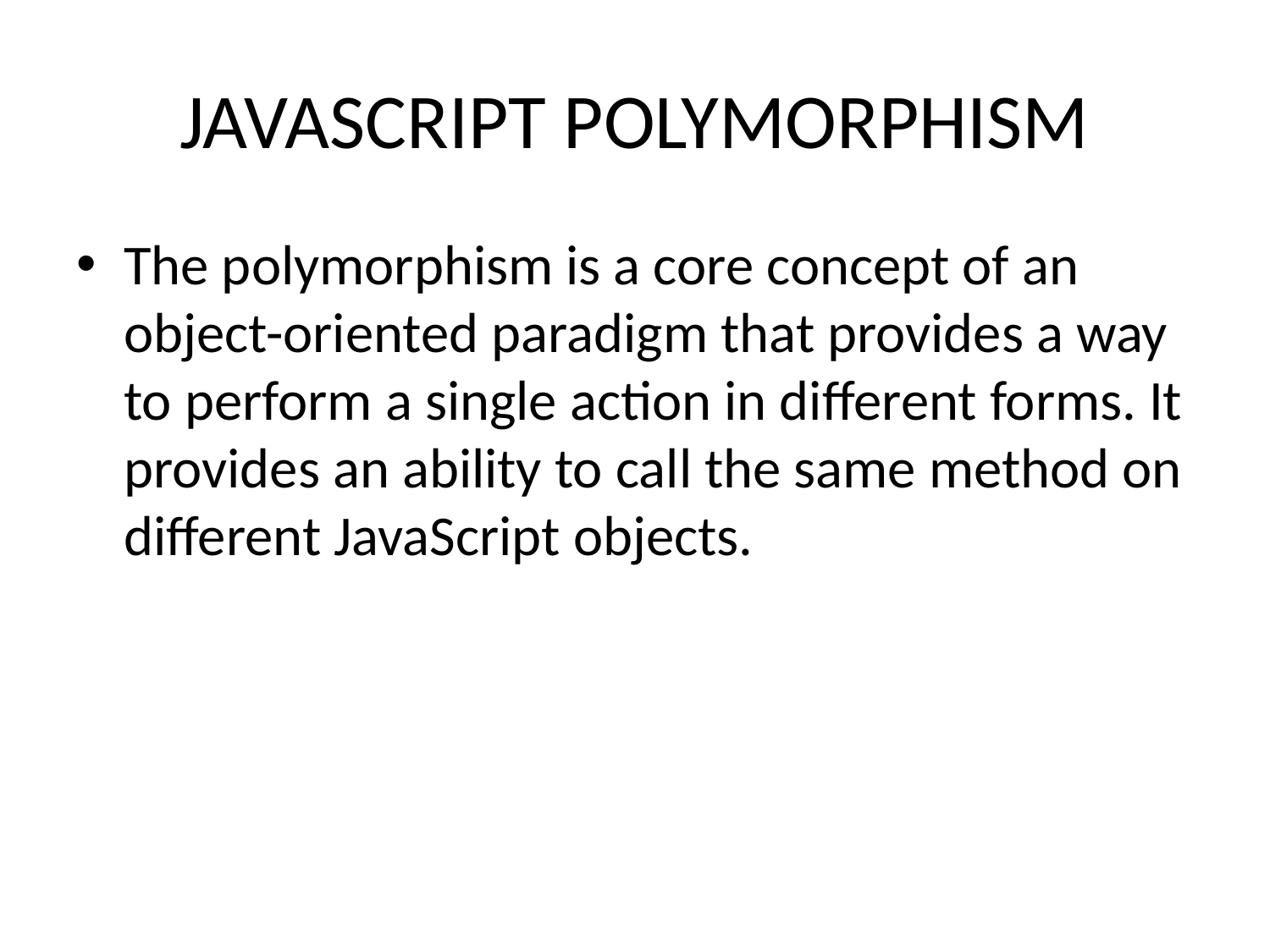

# JAVASCRIPT POLYMORPHISM
The polymorphism is a core concept of an object-oriented paradigm that provides a way to perform a single action in different forms. It provides an ability to call the same method on different JavaScript objects.